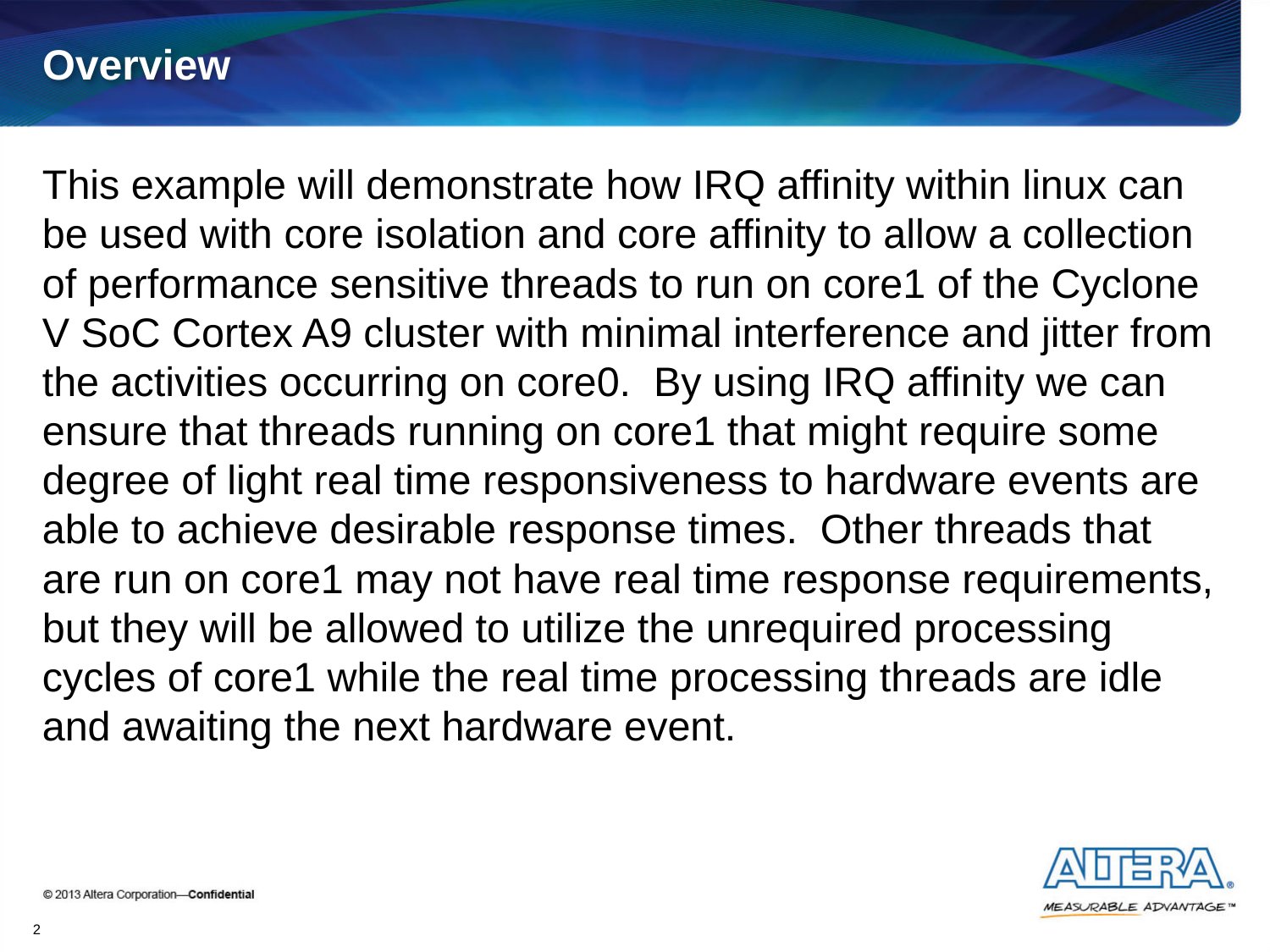

# Overview
This example will demonstrate how IRQ affinity within linux can be used with core isolation and core affinity to allow a collection of performance sensitive threads to run on core1 of the Cyclone V SoC Cortex A9 cluster with minimal interference and jitter from the activities occurring on core0.  By using IRQ affinity we can ensure that threads running on core1 that might require some degree of light real time responsiveness to hardware events are able to achieve desirable response times.  Other threads that are run on core1 may not have real time response requirements, but they will be allowed to utilize the unrequired processing cycles of core1 while the real time processing threads are idle and awaiting the next hardware event.
2